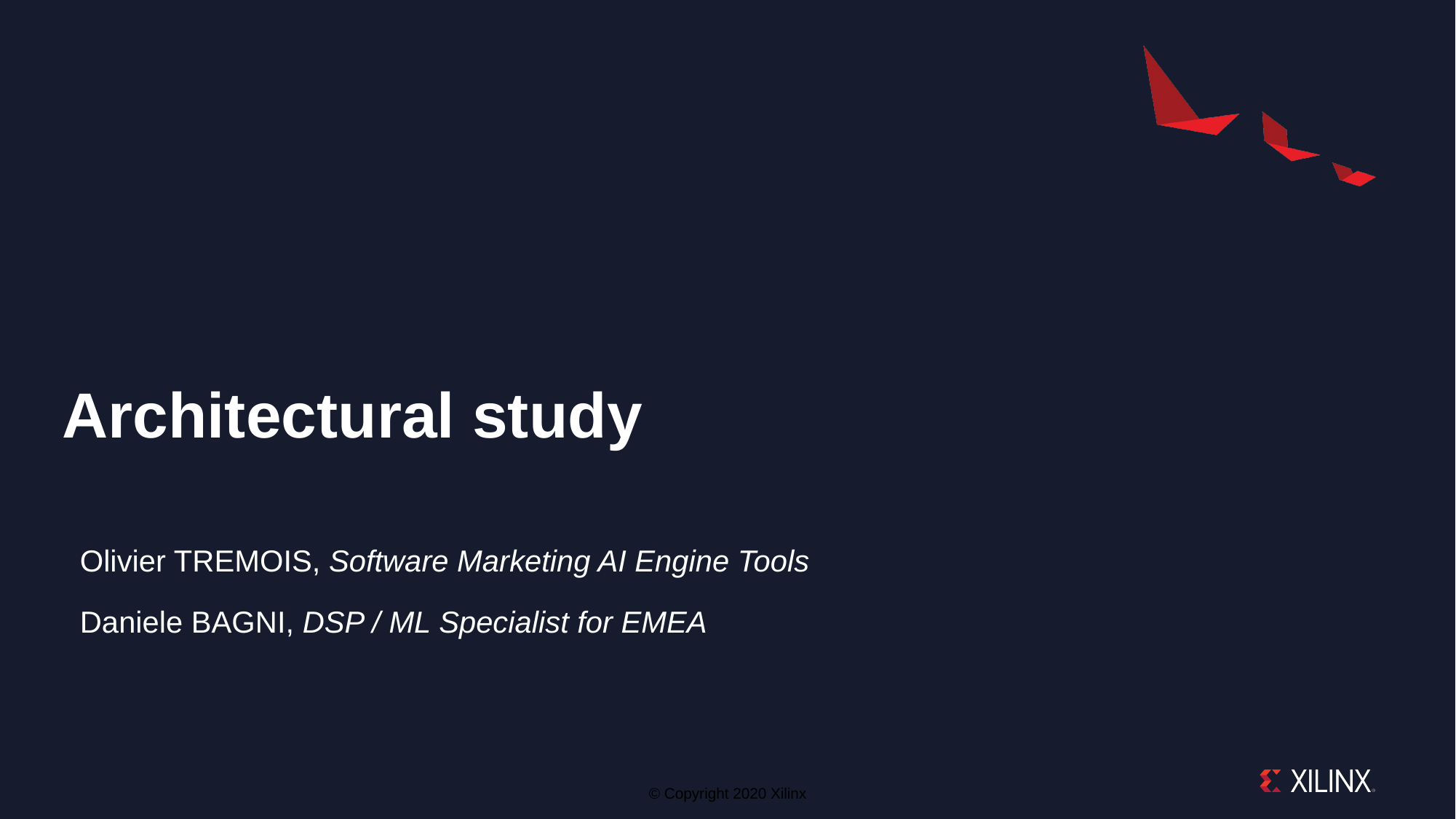

# Architectural study
Olivier TREMOIS, Software Marketing AI Engine Tools
Daniele BAGNI, DSP / ML Specialist for EMEA